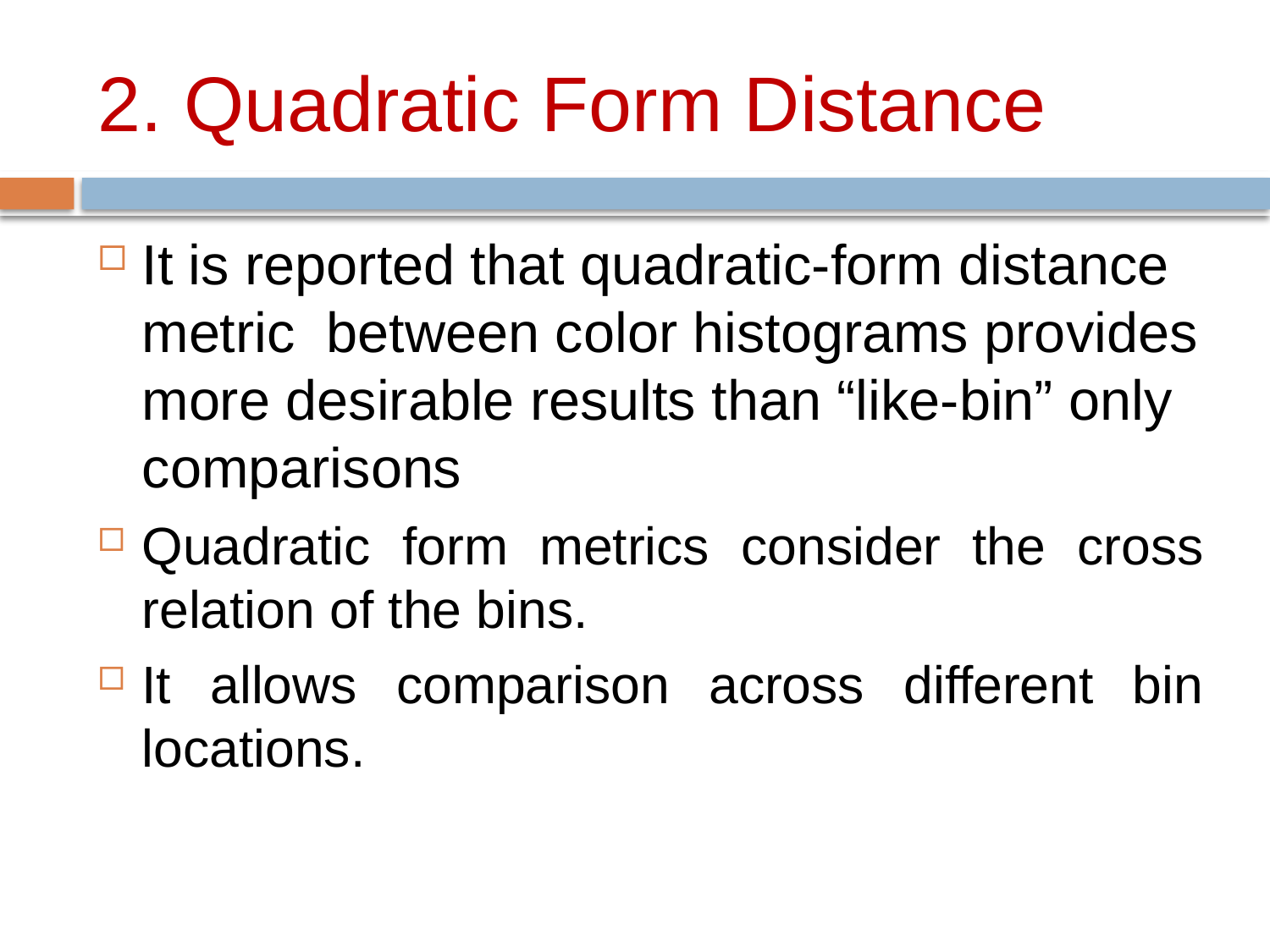

# 2. Quadratic Form Distance
It is reported that quadratic-form distance metric  between color histograms provides more desirable results than “like-bin” only comparisons
Quadratic form metrics consider the cross relation of the bins.
It allows comparison across different bin locations.